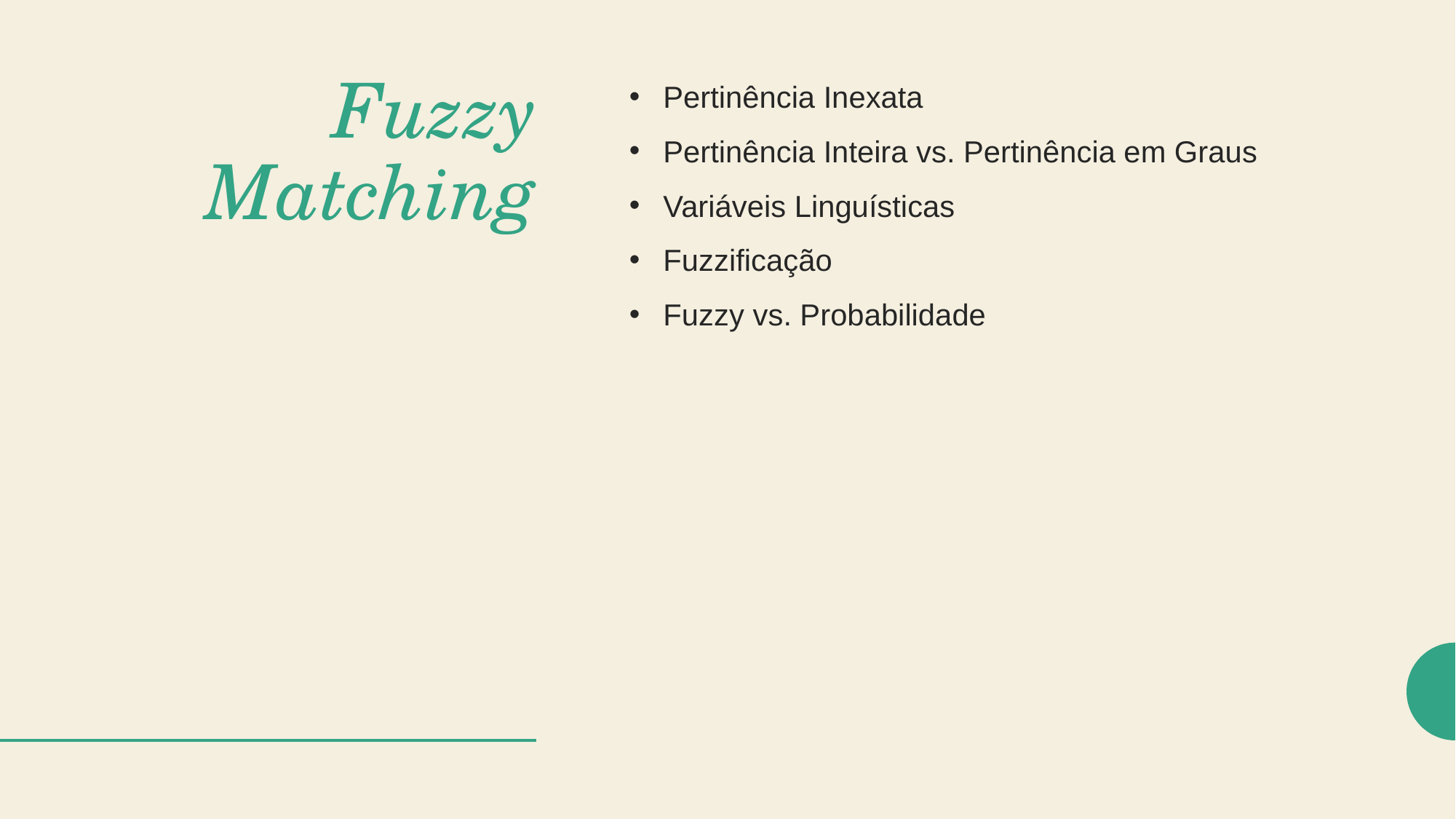

# Fuzzy Matching
Pertinência Inexata
Pertinência Inteira vs. Pertinência em Graus
Variáveis Linguísticas
Fuzzificação
Fuzzy vs. Probabilidade